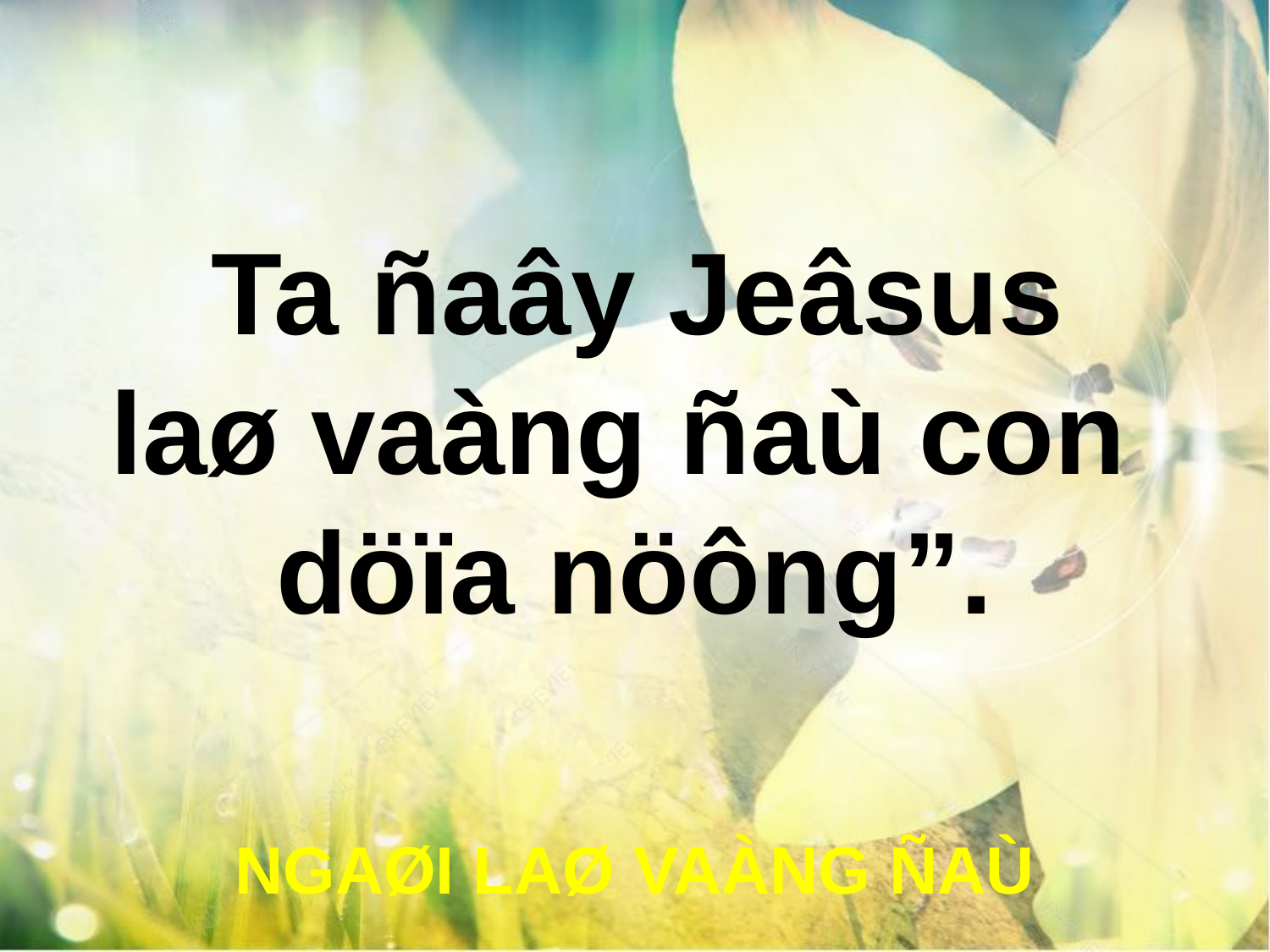

Ta ñaây Jeâsus
laø vaàng ñaù con
döïa nöông”.
NGAØI LAØ VAÀNG ÑAÙ